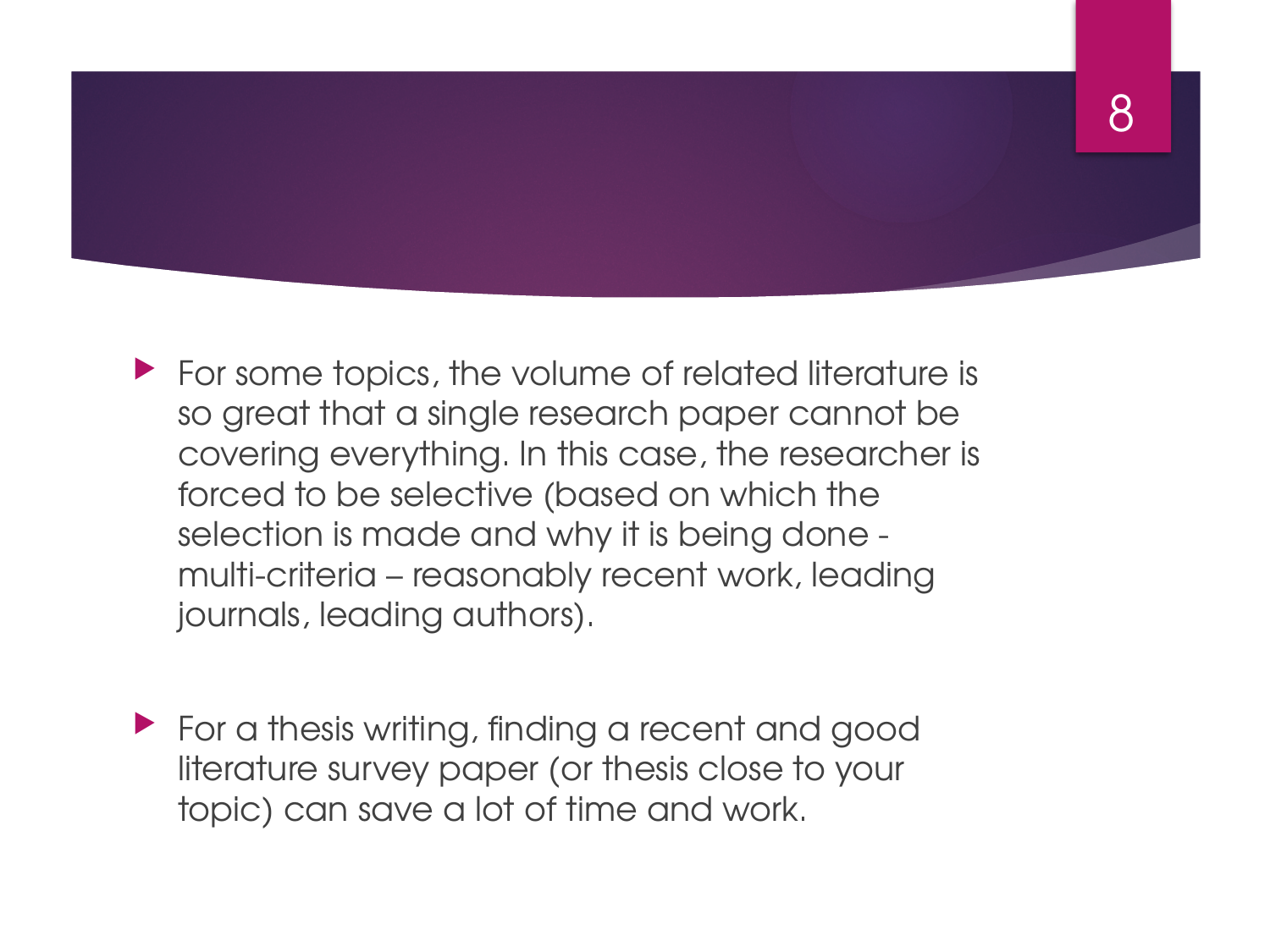

8
#
For some topics, the volume of related literature is so great that a single research paper cannot be covering everything. In this case, the researcher is forced to be selective (based on which the selection is made and why it is being done - multi-criteria – reasonably recent work, leading journals, leading authors).

For a thesis writing, finding a recent and good literature survey paper (or thesis close to your topic) can save a lot of time and work.